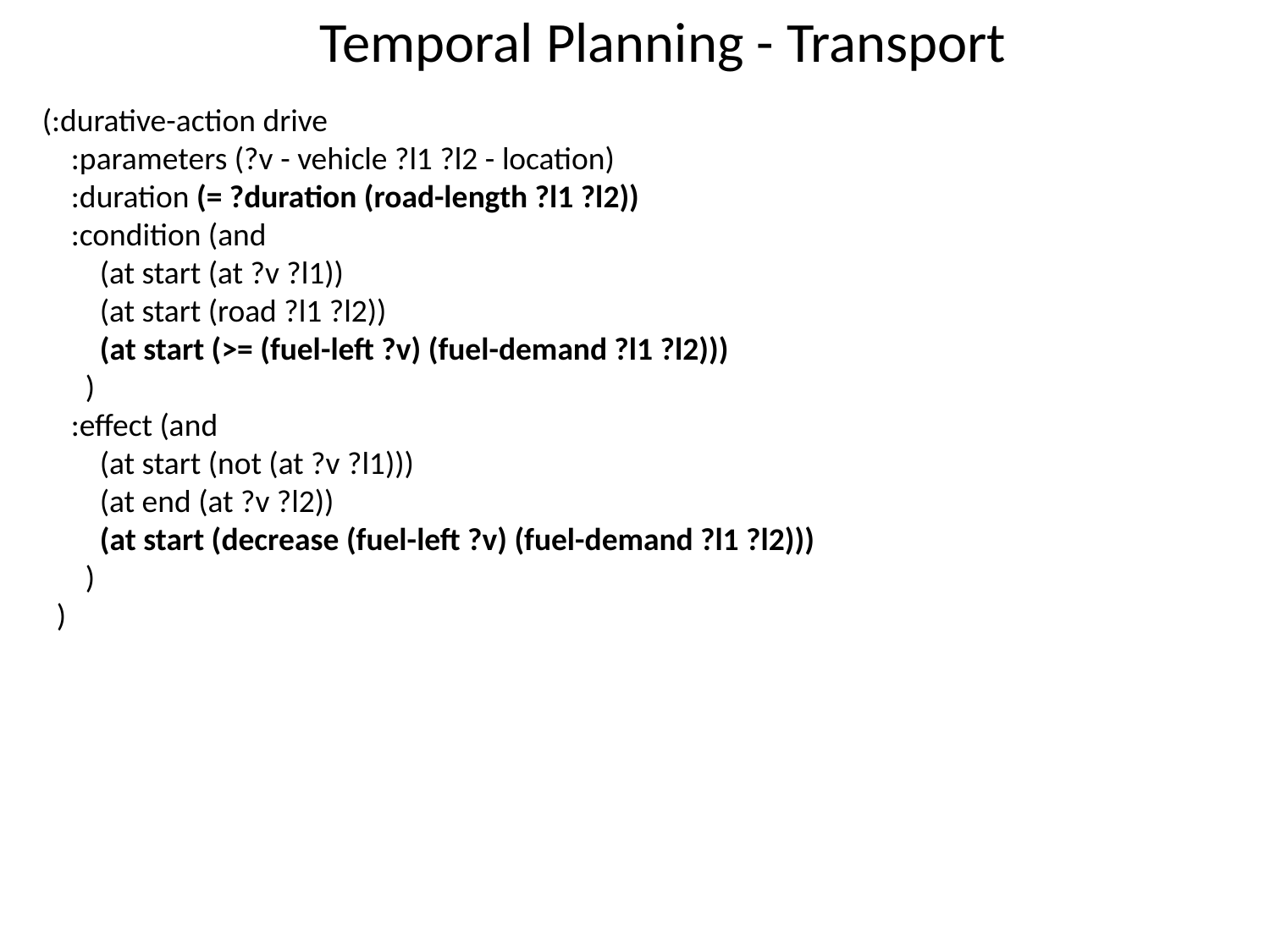

Temporal Planning - Transport
(:durative-action drive
    :parameters (?v - vehicle ?l1 ?l2 - location)
    :duration (= ?duration (road-length ?l1 ?l2))
    :condition (and
        (at start (at ?v ?l1))
        (at start (road ?l1 ?l2))
        (at start (>= (fuel-left ?v) (fuel-demand ?l1 ?l2)))
      )
    :effect (and
        (at start (not (at ?v ?l1)))
        (at end (at ?v ?l2))
        (at start (decrease (fuel-left ?v) (fuel-demand ?l1 ?l2)))
      )
  )